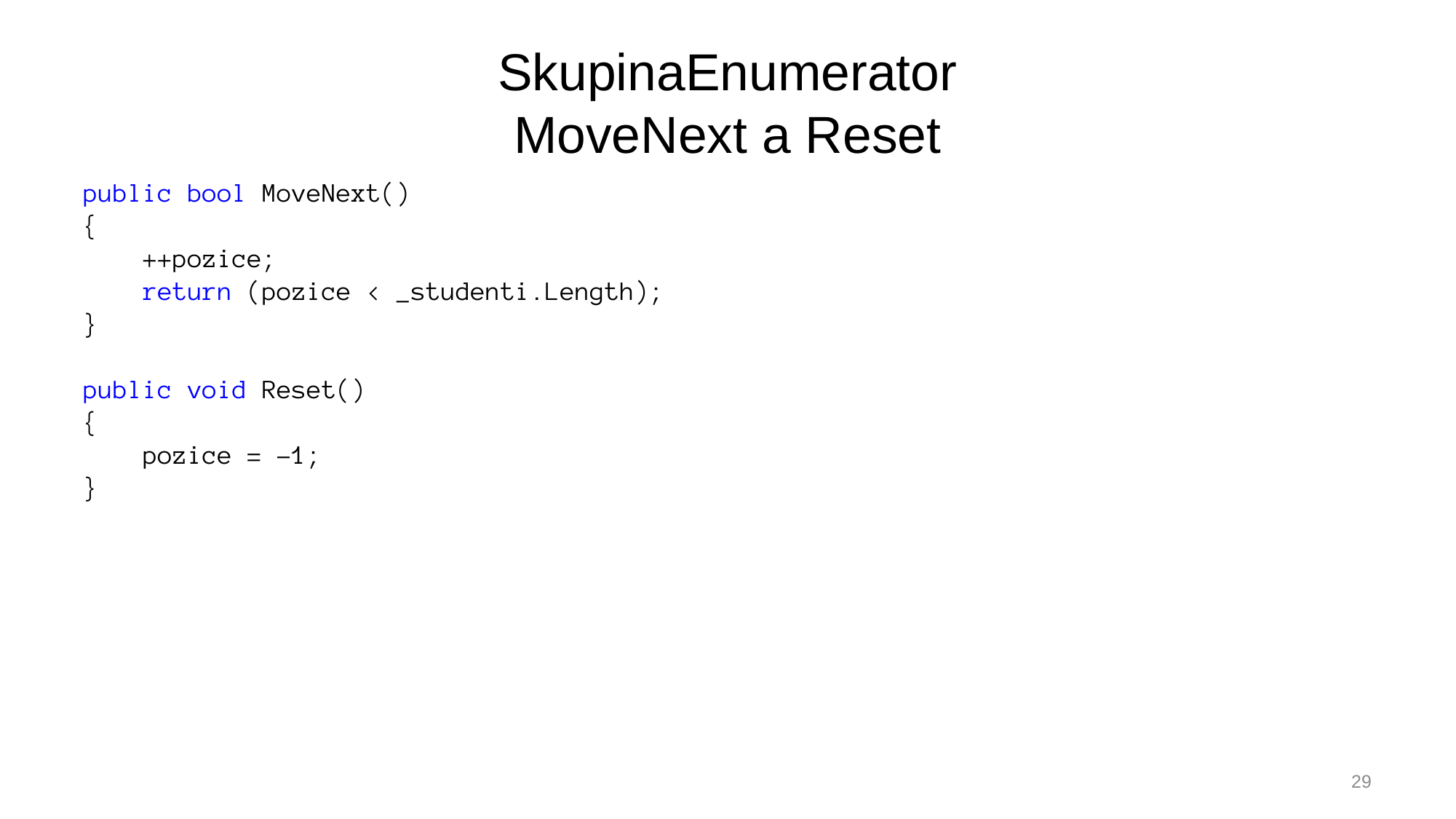

# SkupinaEnumerator MoveNext a Reset
public bool MoveNext()
{
    ++pozice;
    return (pozice < _studenti.Length);
}

public void Reset()
{
    pozice = -1;
}
29